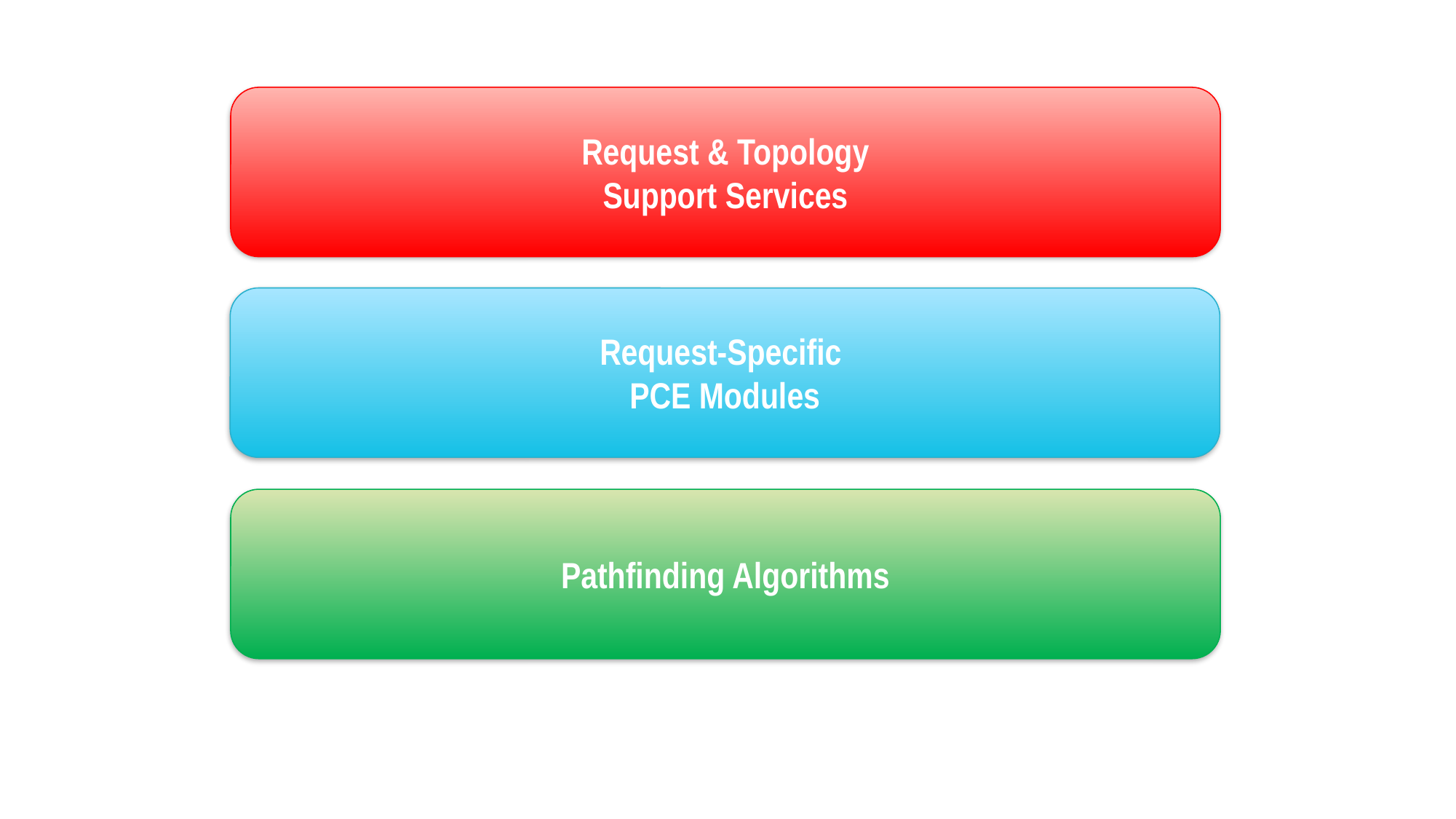

Request & Topology
Support Services
Request-Specific
PCE Modules
Pathfinding Algorithms